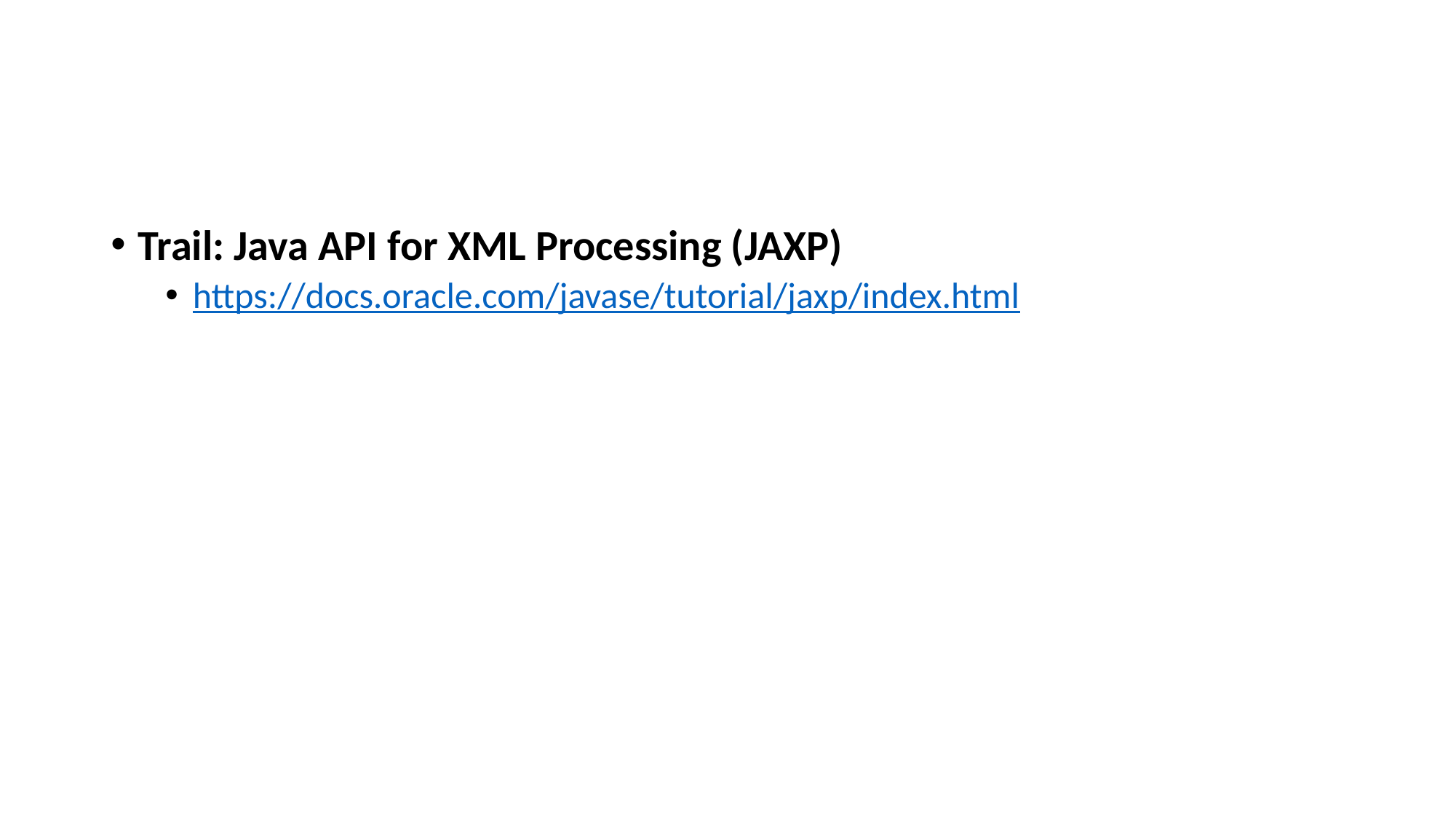

#
Trail: Java API for XML Processing (JAXP)
https://docs.oracle.com/javase/tutorial/jaxp/index.html